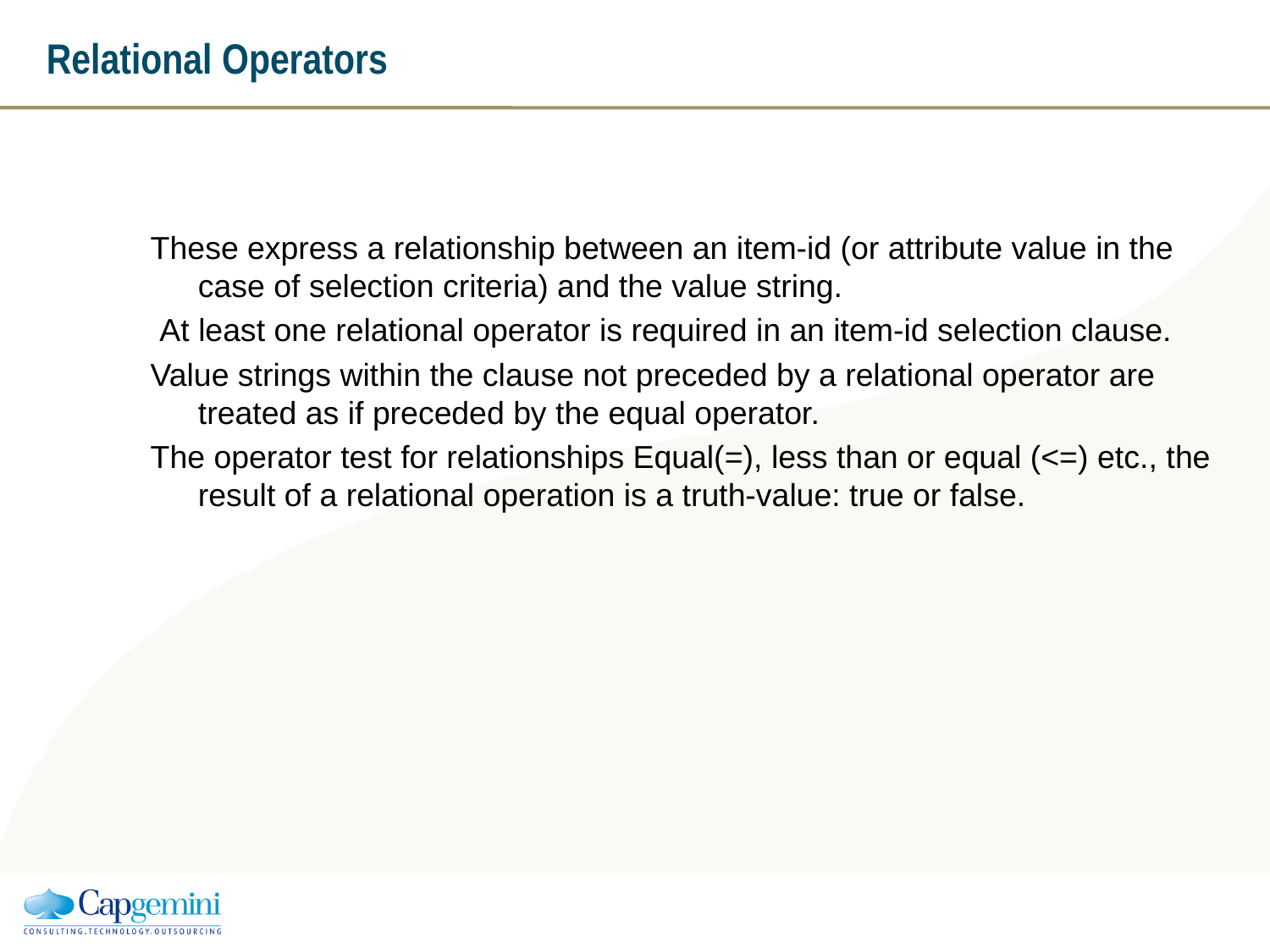

# Relational Operators
These express a relationship between an item-id (or attribute value in the case of selection criteria) and the value string.
 At least one relational operator is required in an item-id selection clause.
Value strings within the clause not preceded by a relational operator are treated as if preceded by the equal operator.
The operator test for relationships Equal(=), less than or equal (<=) etc., the result of a relational operation is a truth-value: true or false.